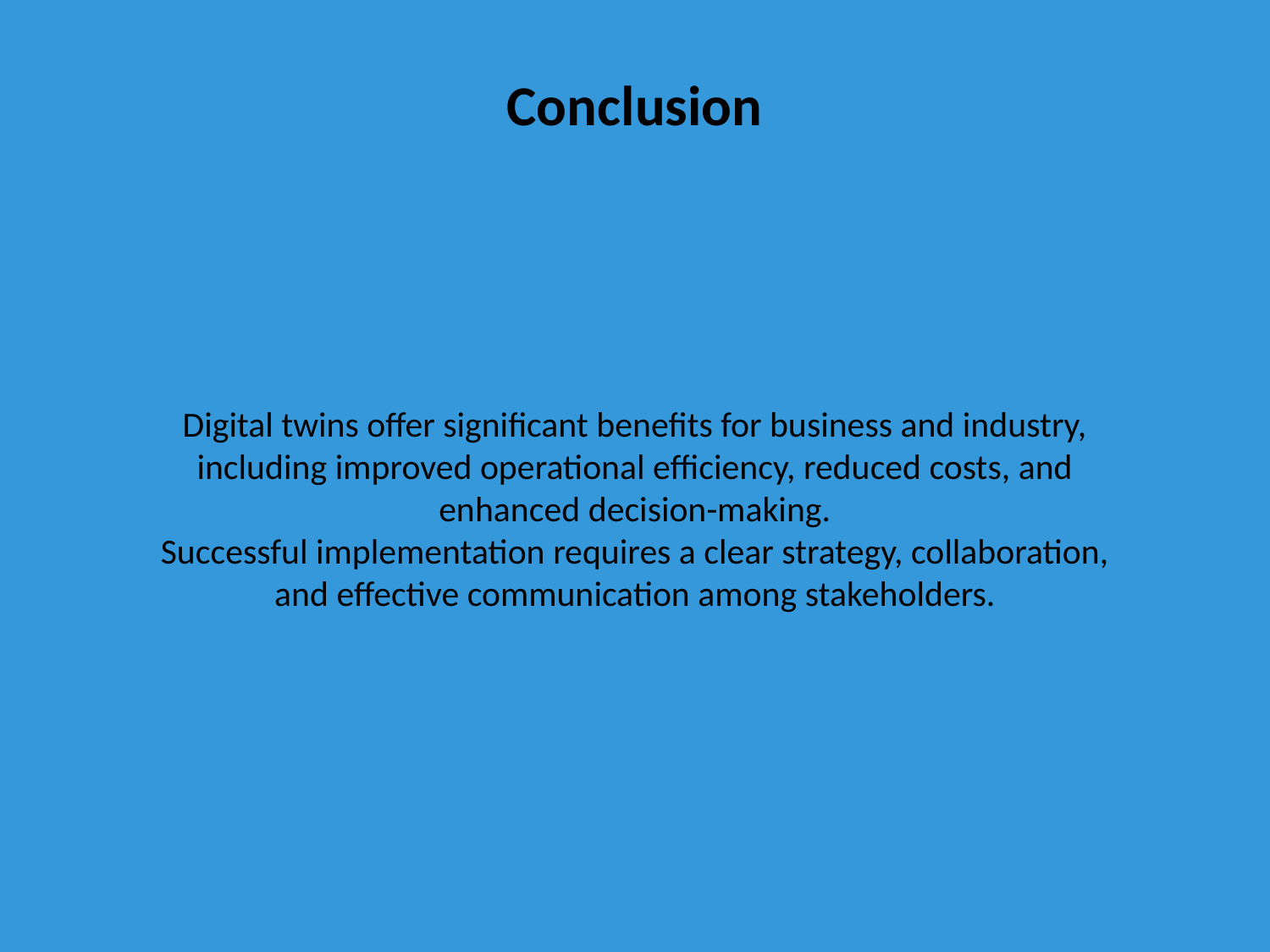

Conclusion
Digital twins offer significant benefits for business and industry, including improved operational efficiency, reduced costs, and enhanced decision-making.
Successful implementation requires a clear strategy, collaboration, and effective communication among stakeholders.